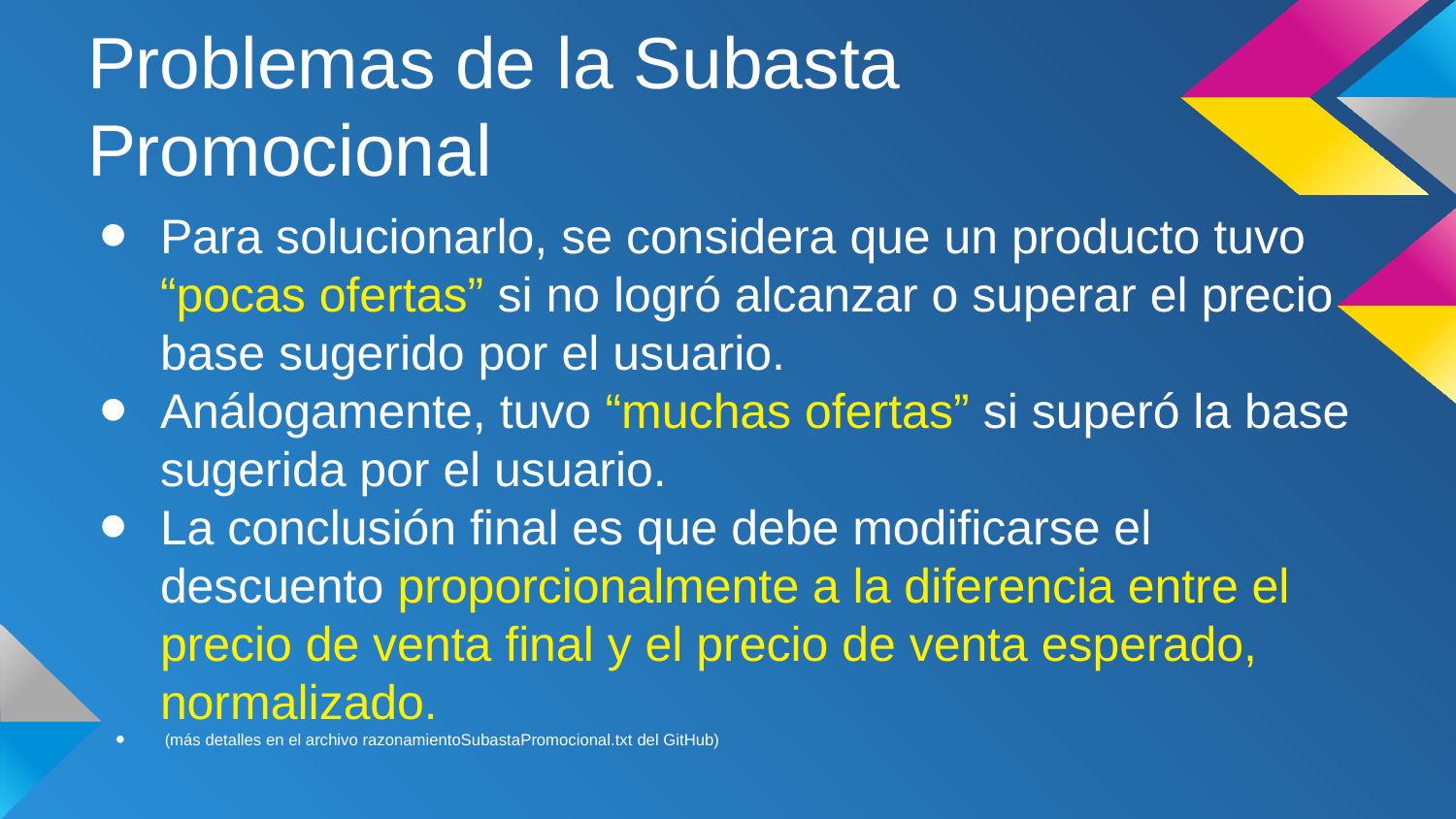

# Problemas de la Subasta Promocional
Para solucionarlo, se considera que un producto tuvo “pocas ofertas” si no logró alcanzar o superar el precio base sugerido por el usuario.
Análogamente, tuvo “muchas ofertas” si superó la base sugerida por el usuario.
La conclusión final es que debe modificarse el descuento proporcionalmente a la diferencia entre el precio de venta final y el precio de venta esperado, normalizado.
 (más detalles en el archivo razonamientoSubastaPromocional.txt del GitHub)